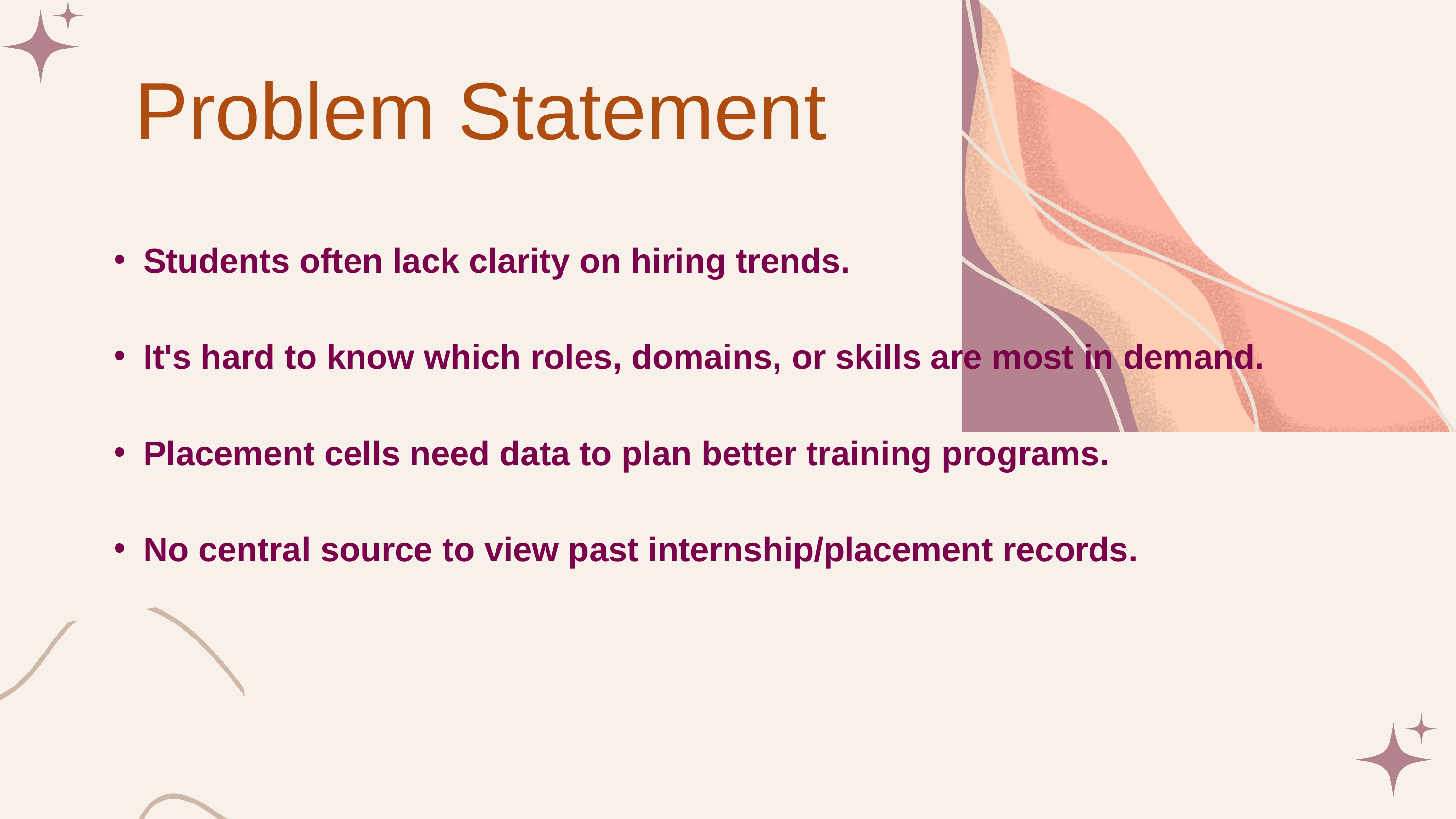

Problem Statement
Students often lack clarity on hiring trends.

It's hard to know which roles, domains, or skills are most in demand.

Placement cells need data to plan better training programs.

No central source to view past internship/placement records.